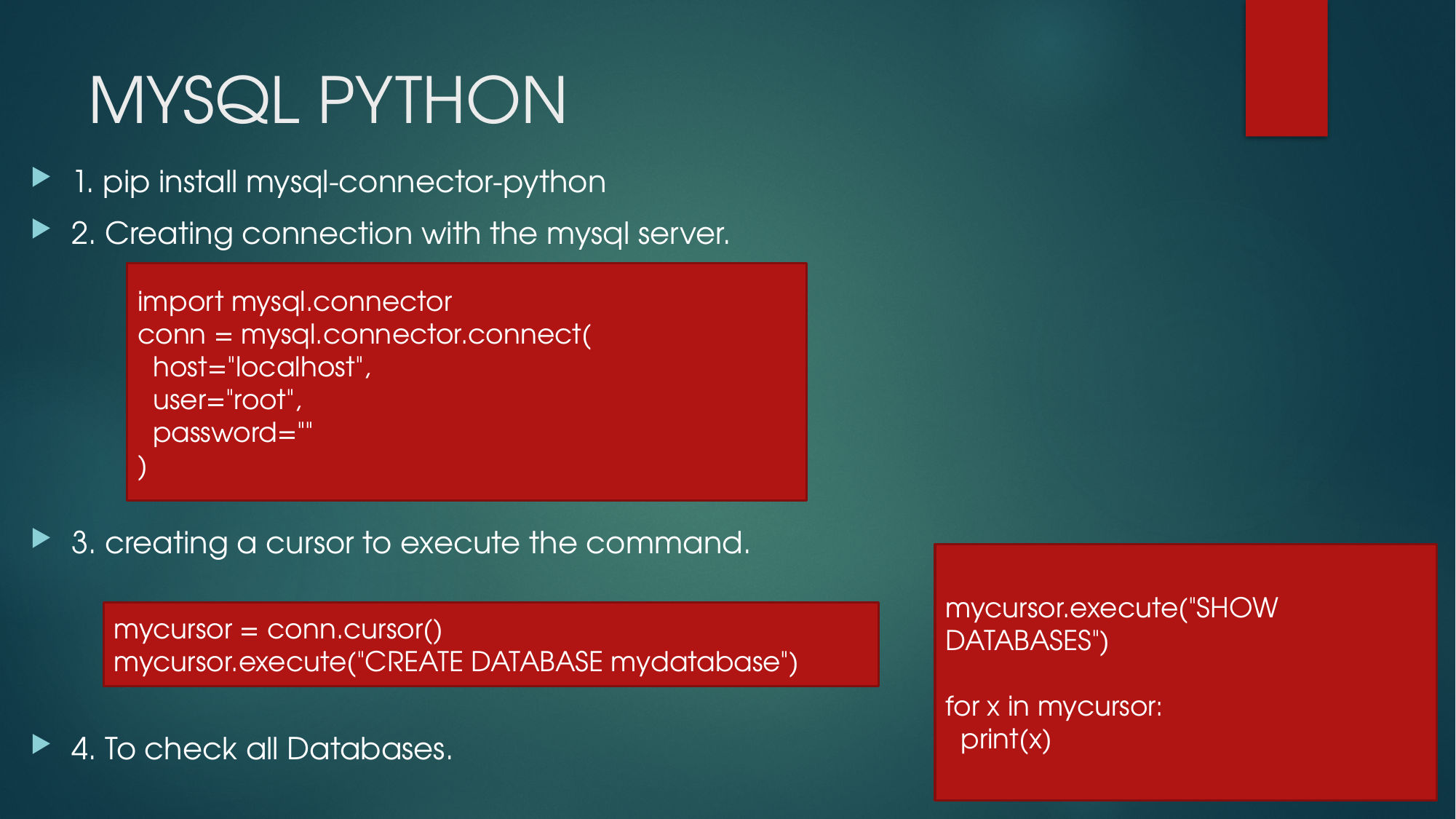

# MYSQL PYTHON
1. pip install mysql-connector-python
2. Creating connection with the mysql server.

3. creating a cursor to execute the command.

4. To check all Databases.
import mysql.connector
conn = mysql.connector.connect(
  host="localhost",
  user="root",
  password=""
)
mycursor.execute("SHOW DATABASES")
for x in mycursor:
  print(x)
mycursor = conn.cursor()
mycursor.execute("CREATE DATABASE mydatabase")